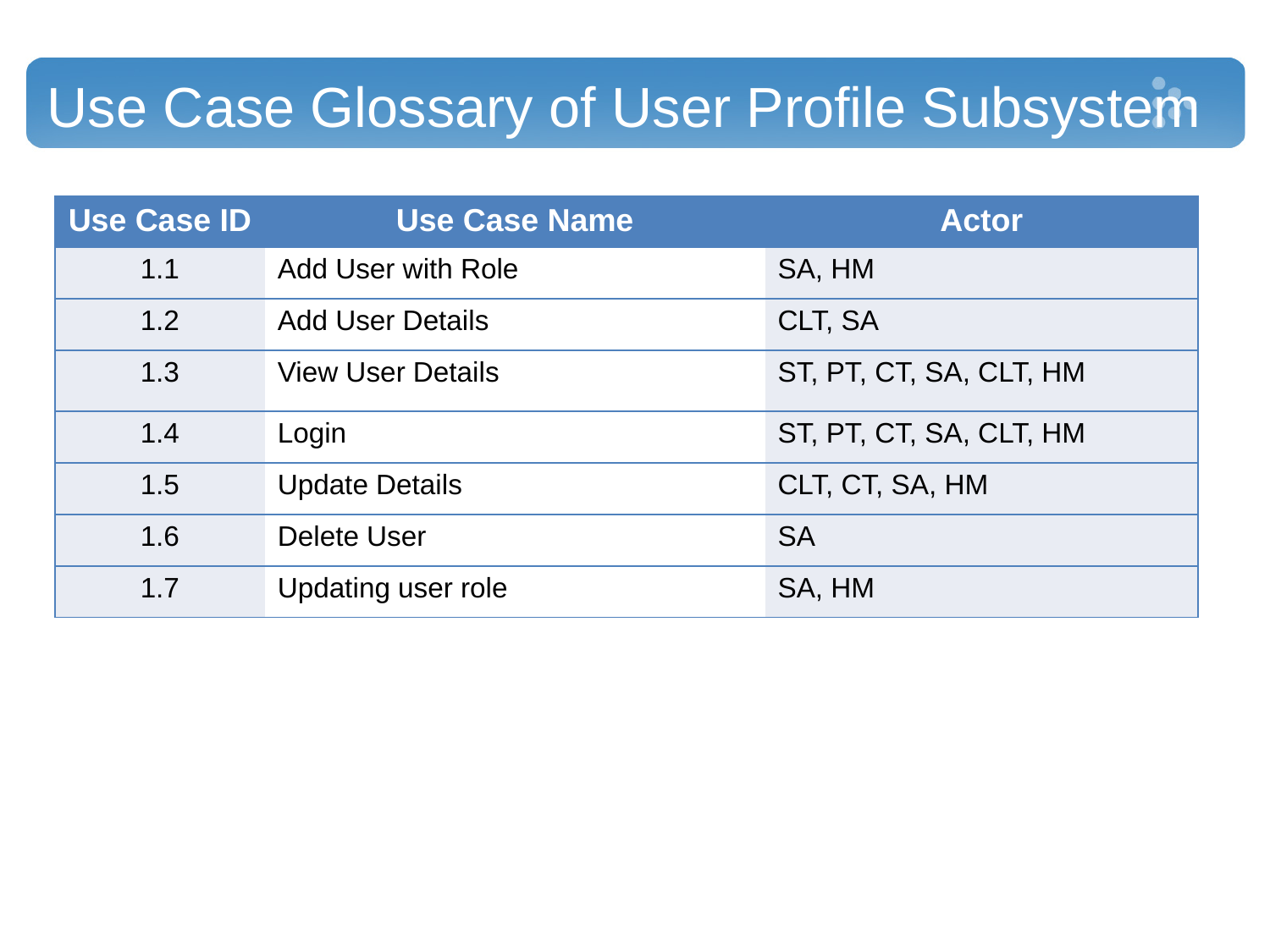

# Use Case Glossary of User Profile Subsystem
| Use Case ID | Use Case Name | Actor |
| --- | --- | --- |
| 1.1 | Add User with Role | SA, HM |
| 1.2 | Add User Details | CLT, SA |
| 1.3 | View User Details | ST, PT, CT, SA, CLT, HM |
| 1.4 | Login | ST, PT, CT, SA, CLT, HM |
| 1.5 | Update Details | CLT, CT, SA, HM |
| 1.6 | Delete User | SA |
| 1.7 | Updating user role | SA, HM |